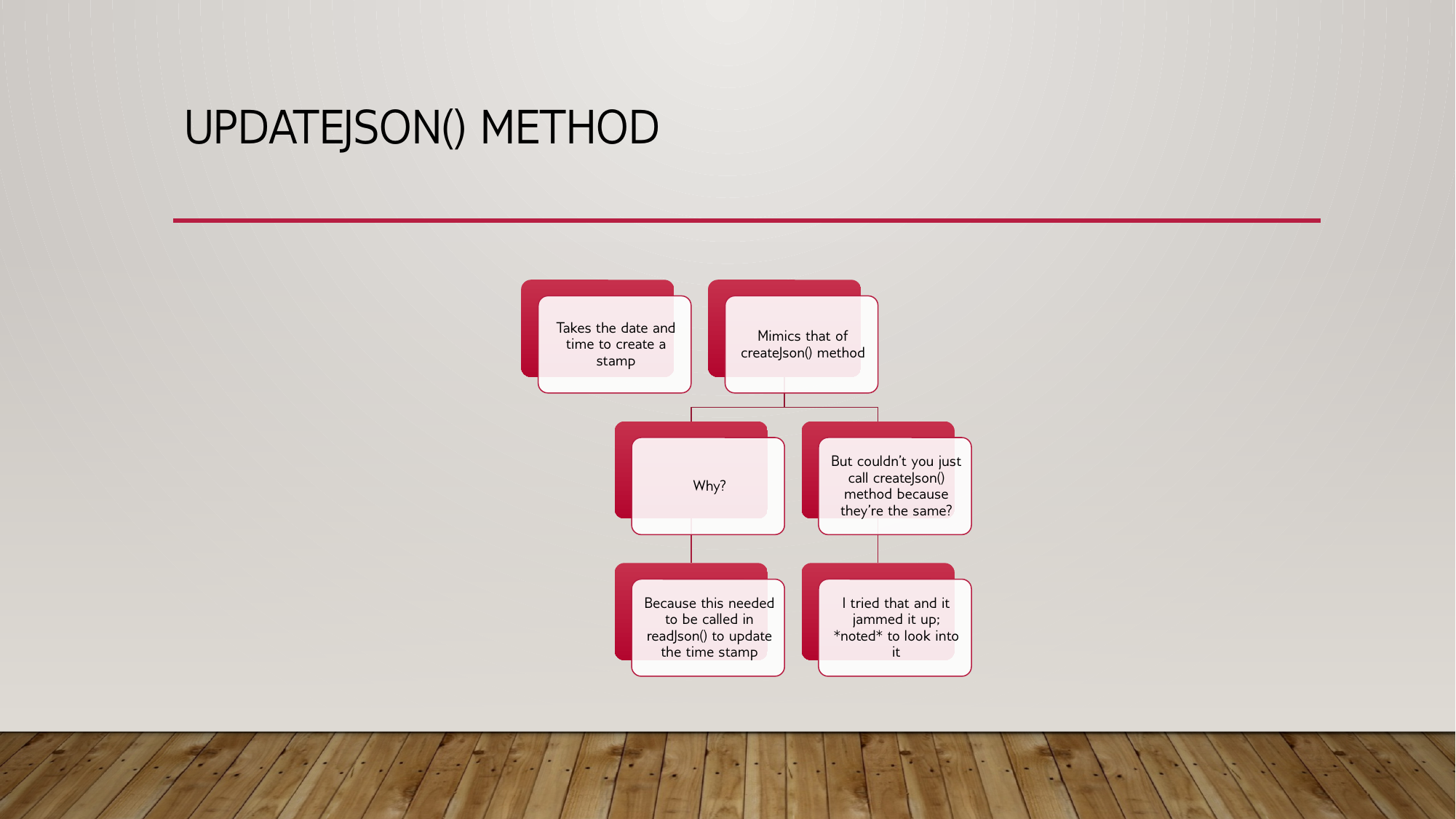

# Updatejson() method
Takes the date and time to create a stamp
Mimics that of createJson() method
Why?
Because this needed to be called in readJson() to update the time stamp
But couldn’t you just call createJson() method because they’re the same?
I tried that and it jammed it up; *noted* to look into it